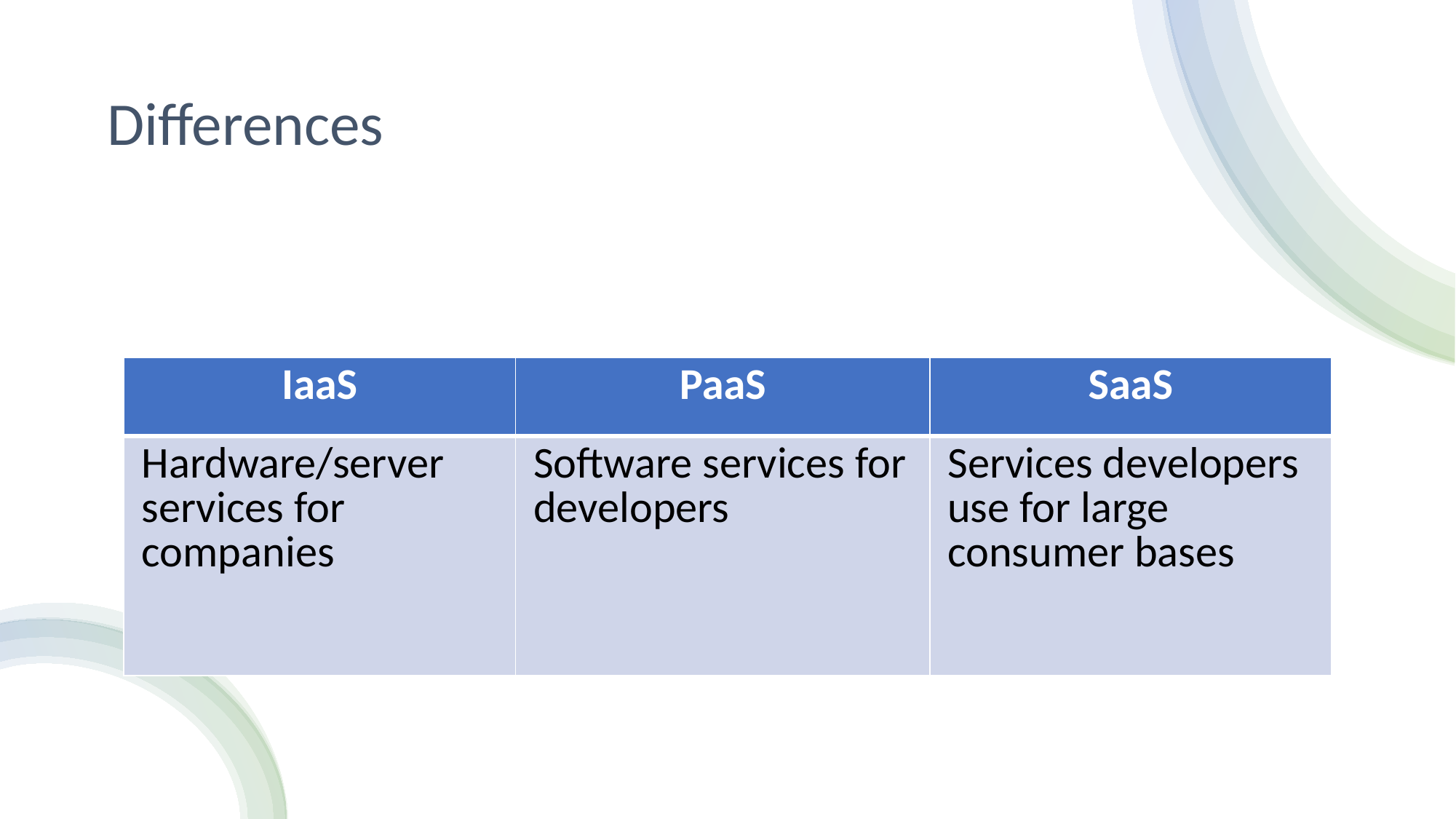

# Differences
| IaaS | PaaS | SaaS |
| --- | --- | --- |
| Hardware/server services for companies | Software services for developers | Services developers use for large consumer bases |